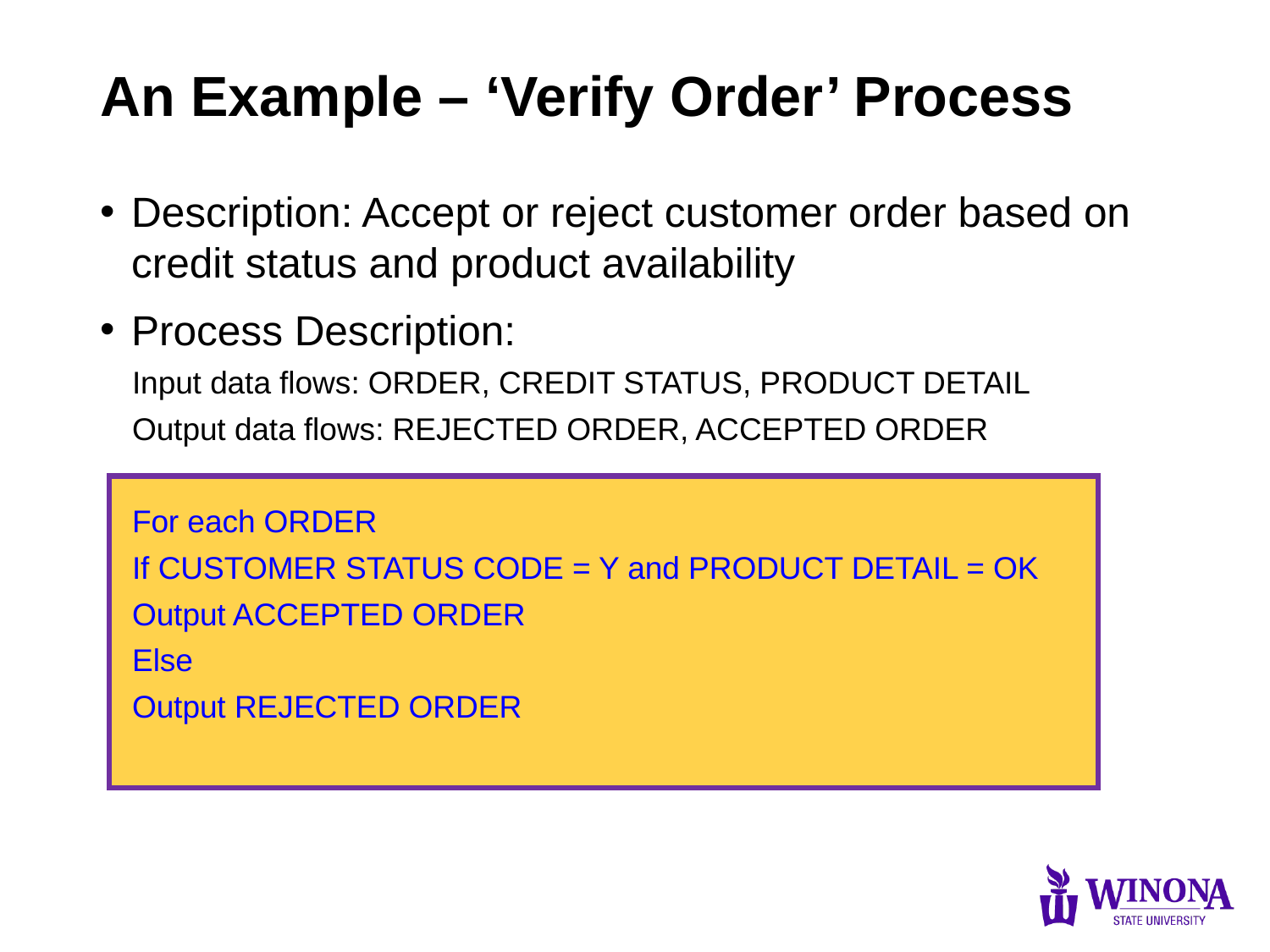

# An Example – ‘Verify Order’ Process
Description: Accept or reject customer order based on credit status and product availability
Process Description:
Input data flows: ORDER, CREDIT STATUS, PRODUCT DETAIL
Output data flows: REJECTED ORDER, ACCEPTED ORDER

For each ORDER
	If CUSTOMER STATUS CODE = Y and PRODUCT DETAIL = OK
		Output ACCEPTED ORDER
	Else
		Output REJECTED ORDER